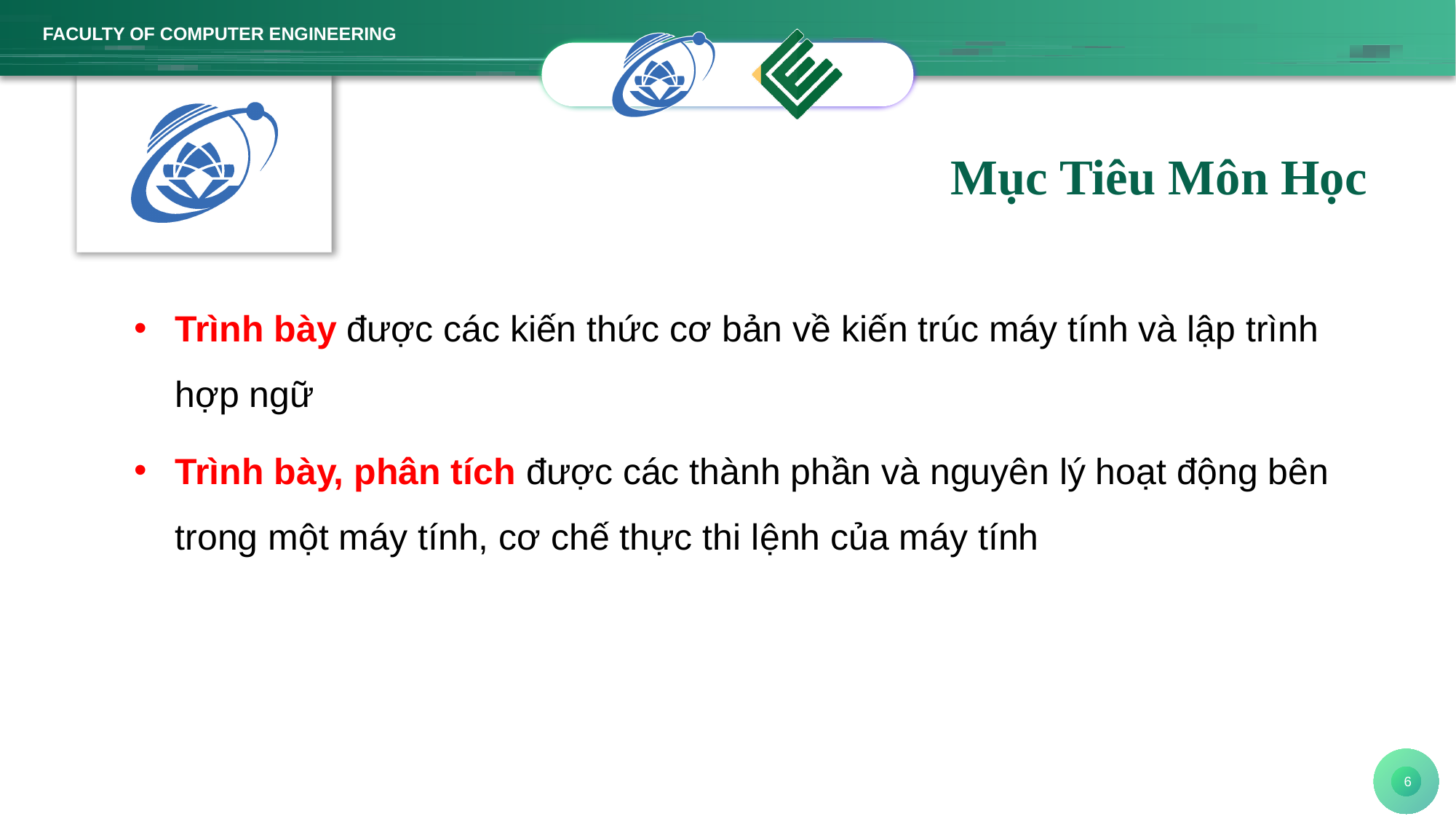

Mục Tiêu Môn Học
Trình bày được các kiến thức cơ bản về kiến trúc máy tính và lập trình hợp ngữ
Trình bày, phân tích được các thành phần và nguyên lý hoạt động bên trong một máy tính, cơ chế thực thi lệnh của máy tính

6